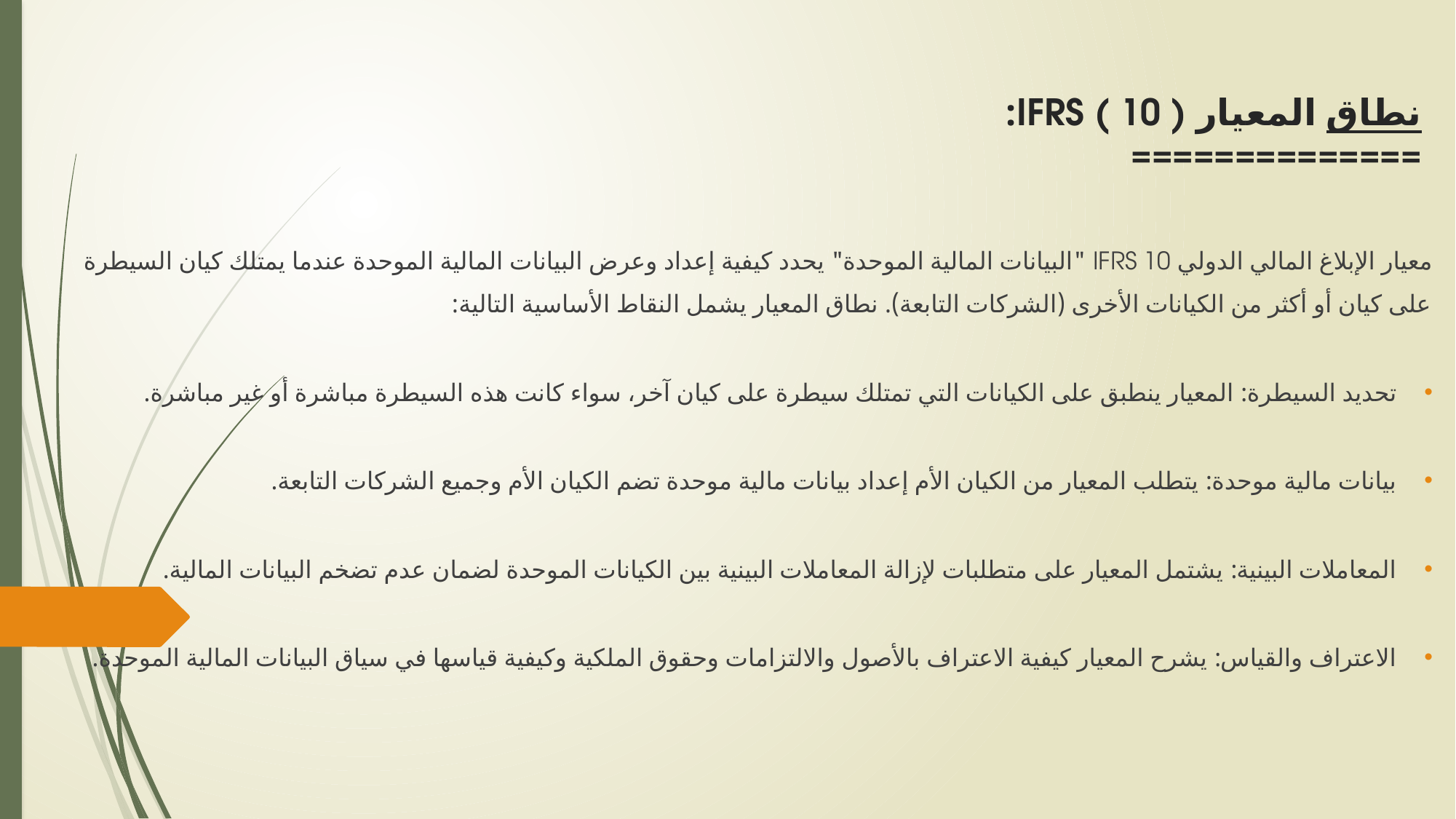

# نطاق المعيار IFRS ( 10 ): ==============
معيار الإبلاغ المالي الدولي IFRS 10 "البيانات المالية الموحدة" يحدد كيفية إعداد وعرض البيانات المالية الموحدة عندما يمتلك كيان السيطرة على كيان أو أكثر من الكيانات الأخرى (الشركات التابعة). نطاق المعيار يشمل النقاط الأساسية التالية:

تحديد السيطرة: المعيار ينطبق على الكيانات التي تمتلك سيطرة على كيان آخر، سواء كانت هذه السيطرة مباشرة أو غير مباشرة.

بيانات مالية موحدة: يتطلب المعيار من الكيان الأم إعداد بيانات مالية موحدة تضم الكيان الأم وجميع الشركات التابعة.

المعاملات البينية: يشتمل المعيار على متطلبات لإزالة المعاملات البينية بين الكيانات الموحدة لضمان عدم تضخم البيانات المالية.

الاعتراف والقياس: يشرح المعيار كيفية الاعتراف بالأصول والالتزامات وحقوق الملكية وكيفية قياسها في سياق البيانات المالية الموحدة.